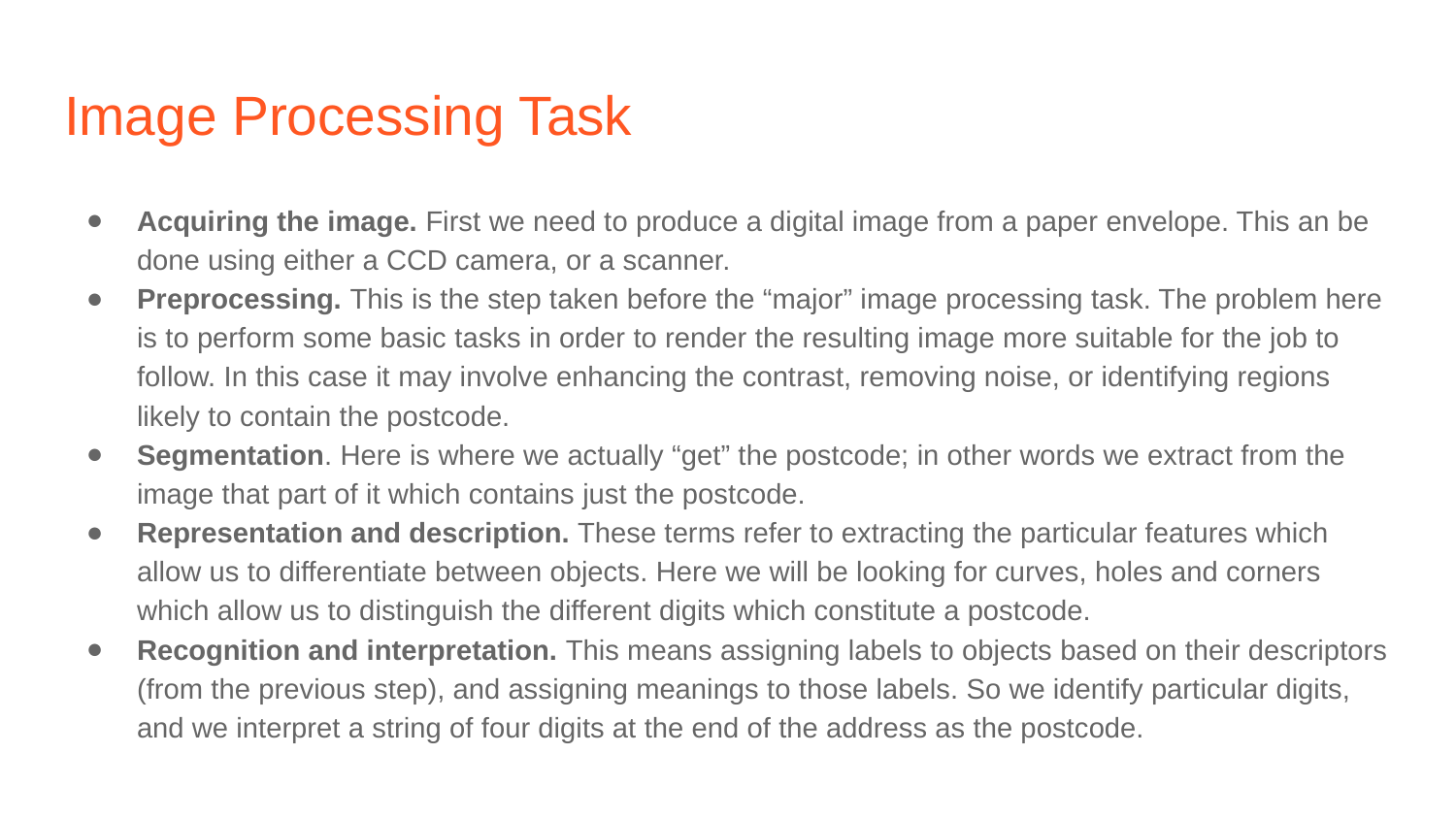

# Image Processing Task
Acquiring the image. First we need to produce a digital image from a paper envelope. This an be done using either a CCD camera, or a scanner.
Preprocessing. This is the step taken before the “major” image processing task. The problem here is to perform some basic tasks in order to render the resulting image more suitable for the job to follow. In this case it may involve enhancing the contrast, removing noise, or identifying regions likely to contain the postcode.
Segmentation. Here is where we actually “get” the postcode; in other words we extract from the image that part of it which contains just the postcode.
Representation and description. These terms refer to extracting the particular features which allow us to differentiate between objects. Here we will be looking for curves, holes and corners which allow us to distinguish the different digits which constitute a postcode.
Recognition and interpretation. This means assigning labels to objects based on their descriptors (from the previous step), and assigning meanings to those labels. So we identify particular digits, and we interpret a string of four digits at the end of the address as the postcode.